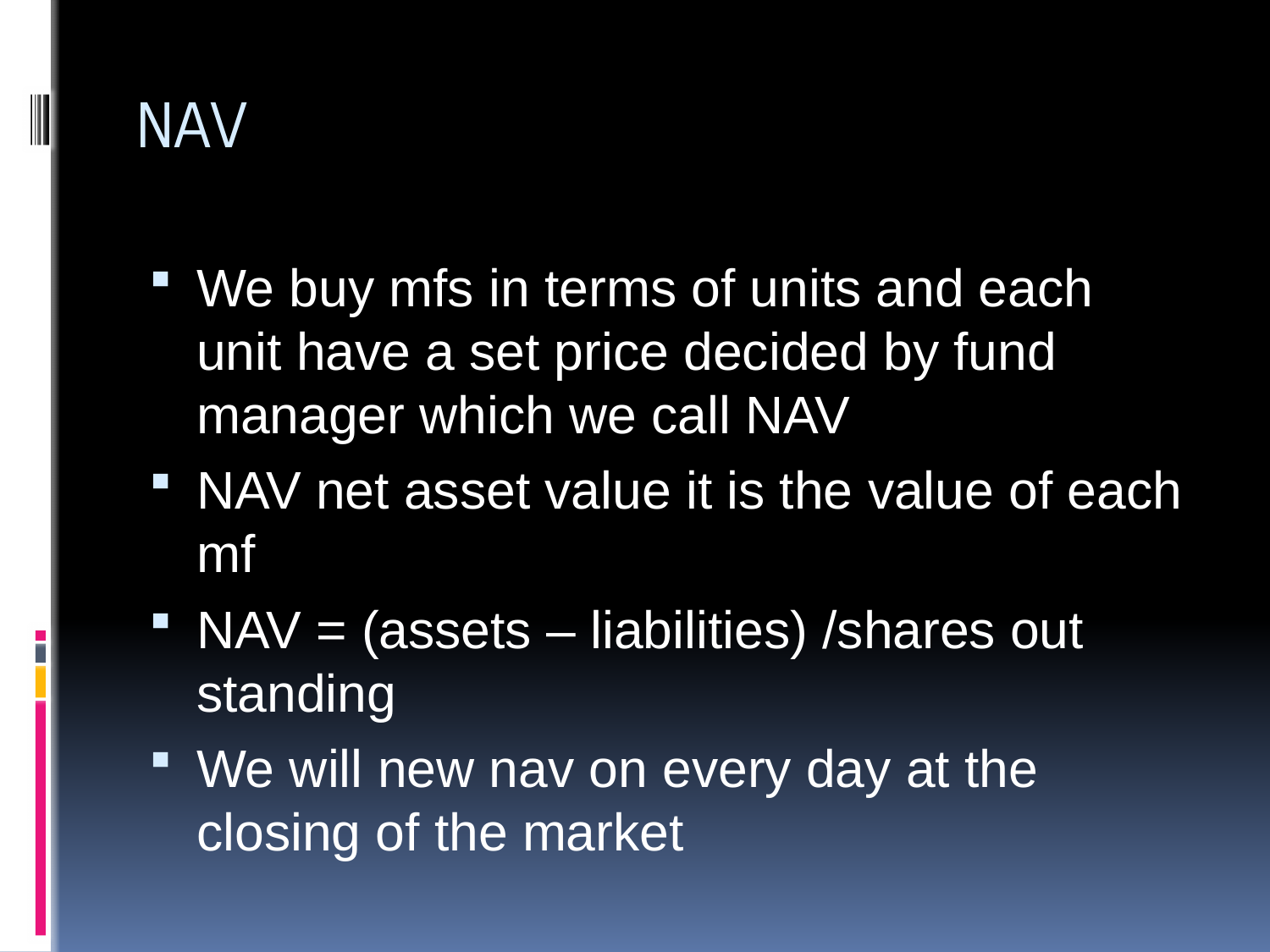

# NAV
We buy mfs in terms of units and each unit have a set price decided by fund manager which we call NAV
NAV net asset value it is the value of each mf
NAV = (assets – liabilities) /shares out standing
We will new nav on every day at the closing of the market